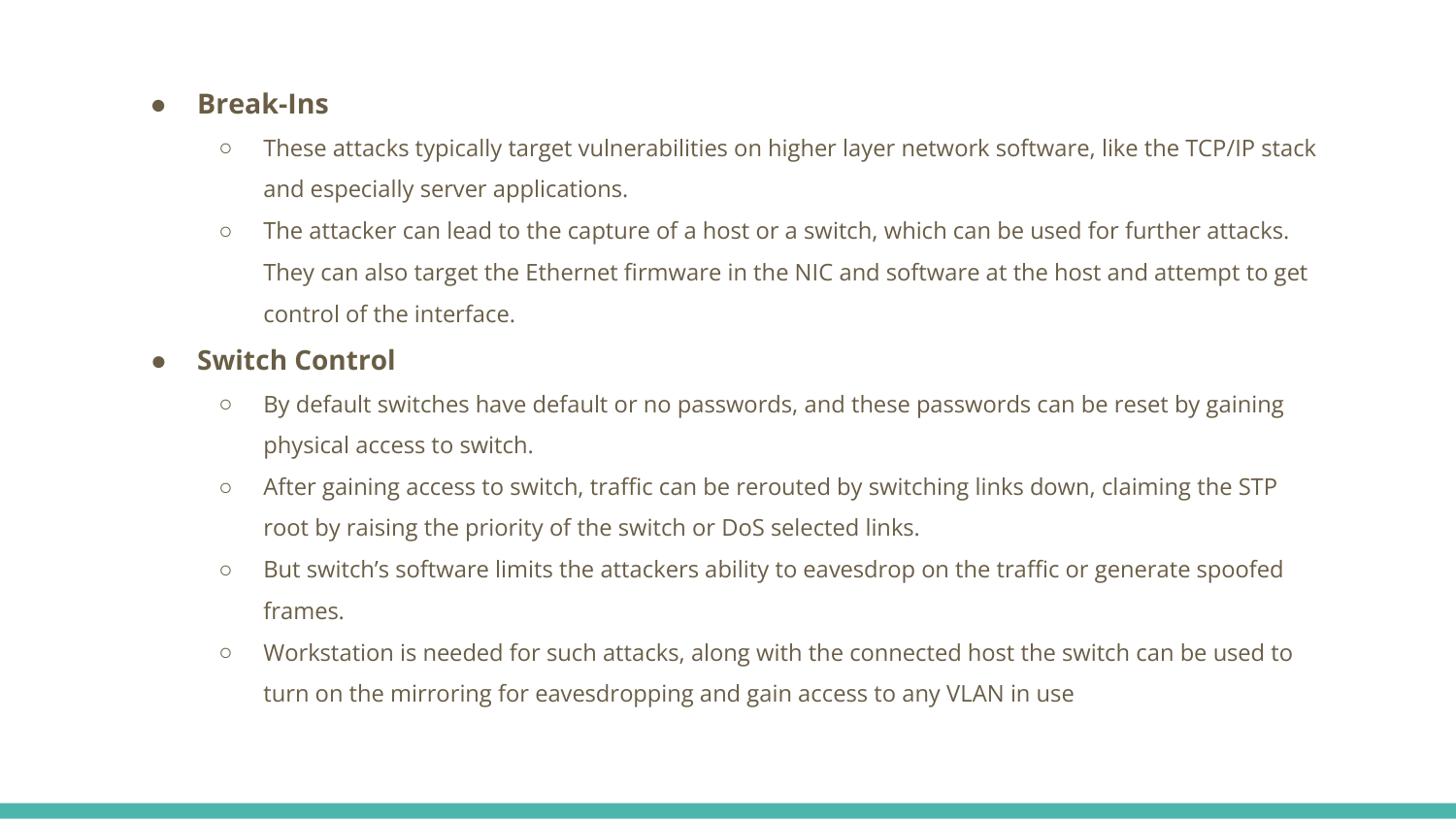

Break-Ins
These attacks typically target vulnerabilities on higher layer network software, like the TCP/IP stack and especially server applications.
The attacker can lead to the capture of a host or a switch, which can be used for further attacks. They can also target the Ethernet firmware in the NIC and software at the host and attempt to get control of the interface.
Switch Control
By default switches have default or no passwords, and these passwords can be reset by gaining  physical access to switch.
After gaining access to switch, traffic can be rerouted by switching links down, claiming the STP root by raising the priority of the switch or DoS selected links.
But switch’s software limits the attackers ability to eavesdrop on the traffic or generate spoofed frames.
Workstation is needed for such attacks, along with the connected host the switch can be used to turn on the mirroring for eavesdropping and gain access to any VLAN in use